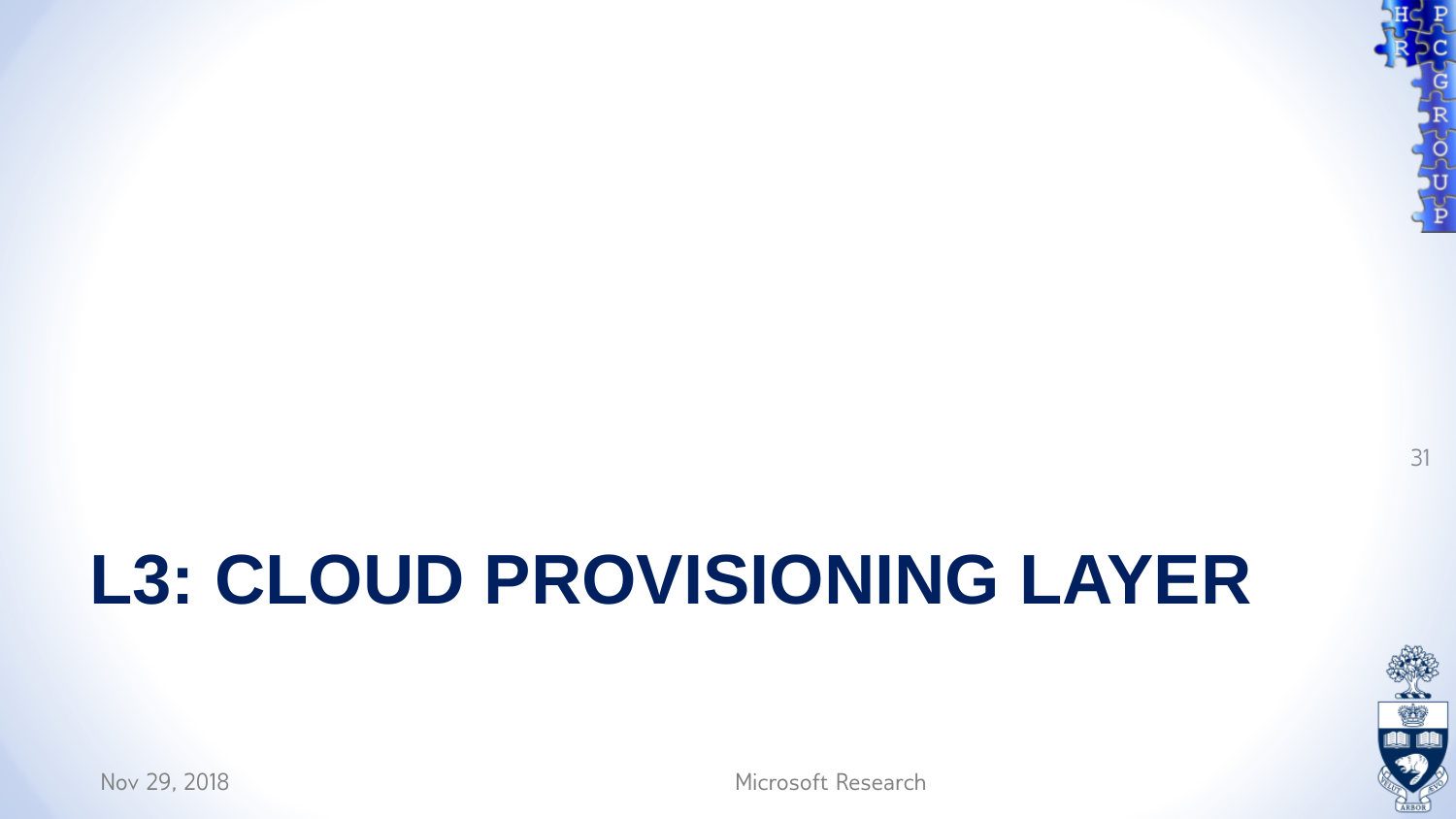

31
# L3: Cloud Provisioning Layer
Nov 29, 2018
Microsoft Research